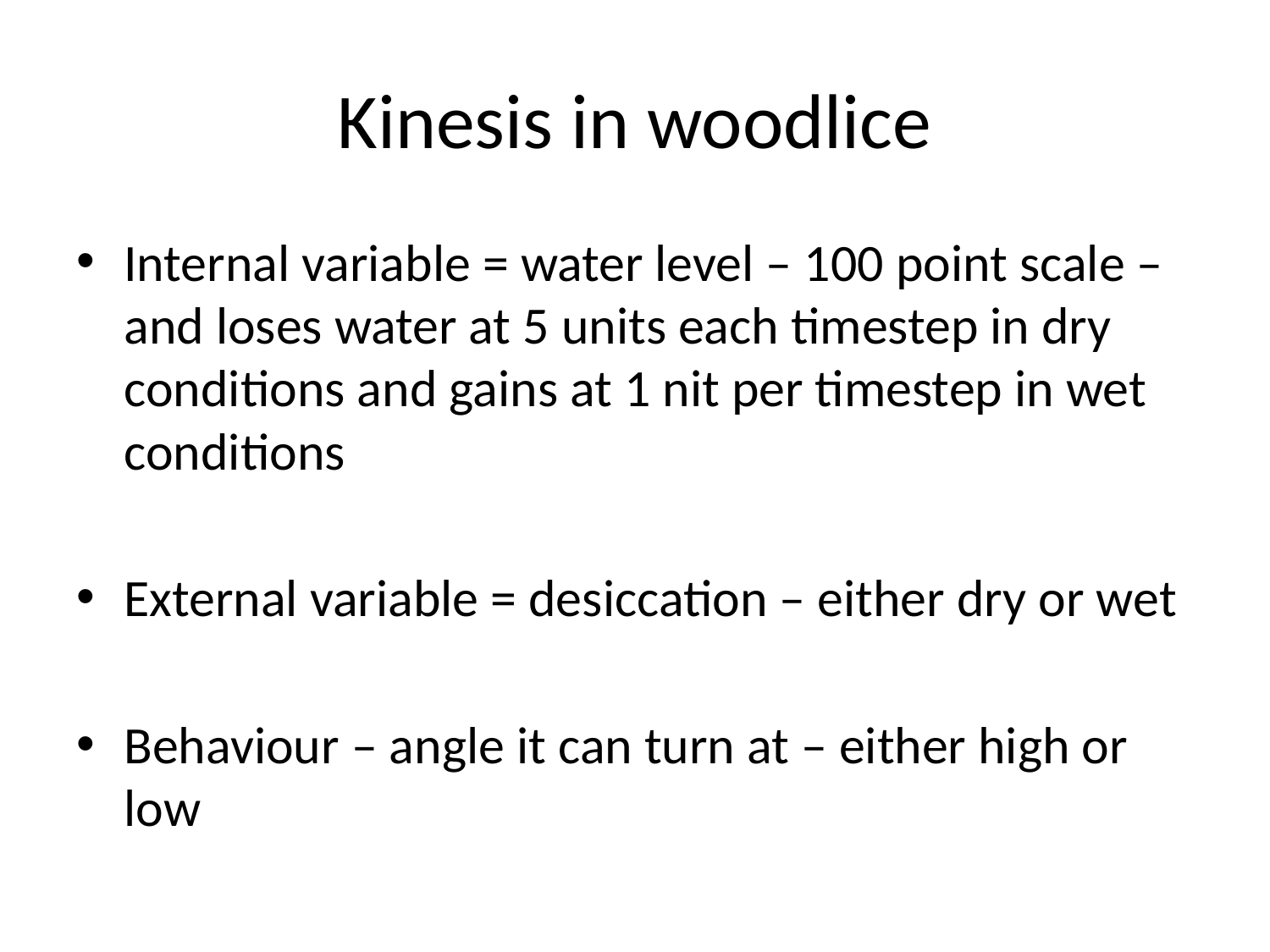

# Kinesis in woodlice
Internal variable = water level – 100 point scale – and loses water at 5 units each timestep in dry conditions and gains at 1 nit per timestep in wet conditions

External variable = desiccation – either dry or wet

Behaviour – angle it can turn at – either high or low